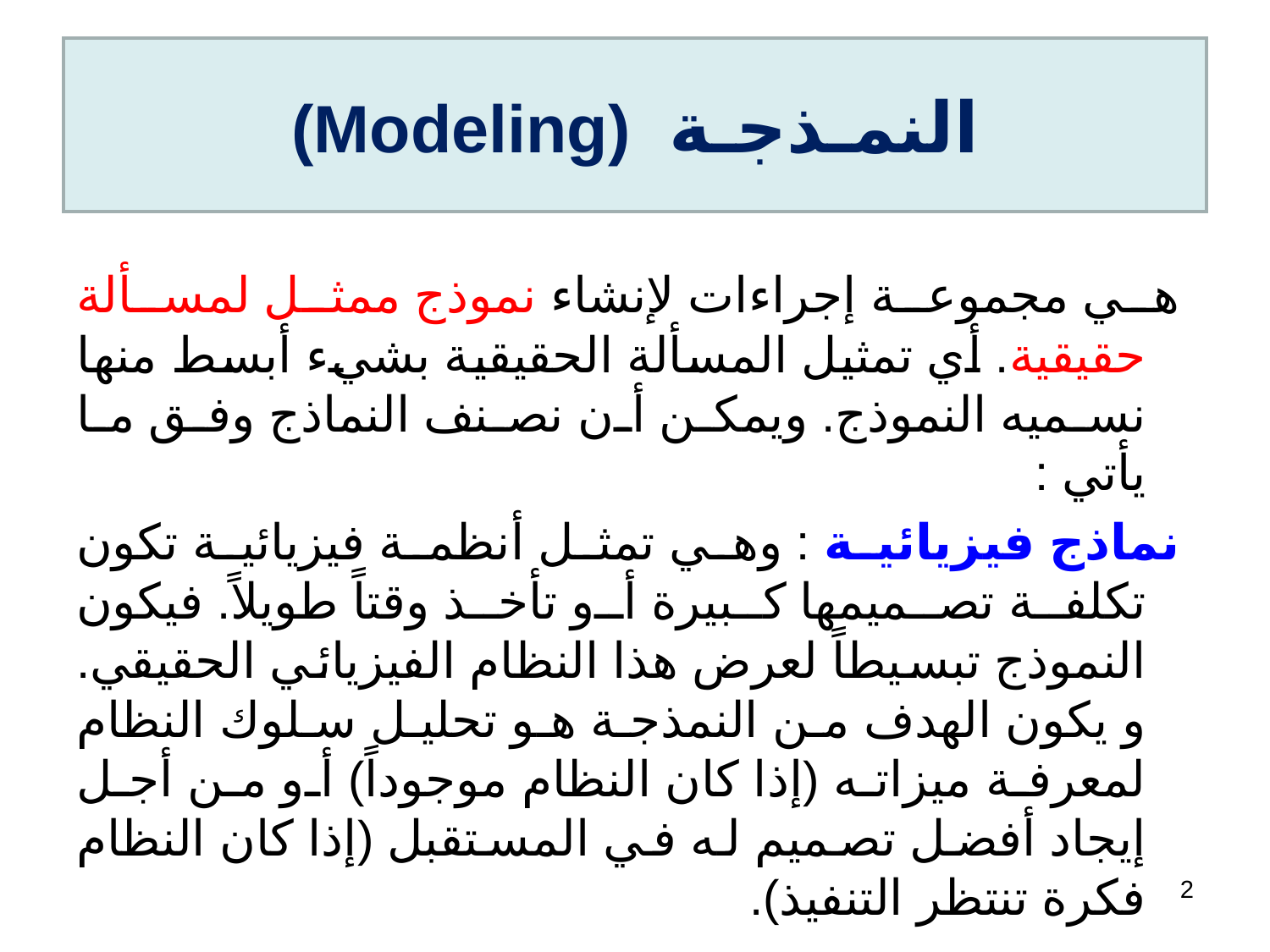

# النمـذجـة  (Modeling)

 هي مجموعة إجراءات لإنشاء نموذج ممثل لمسألة حقيقية. أي تمثيل المسألة الحقيقية بشيء أبسط منها نسميه النموذج. ويمكن أن نصنف النماذج وفق ما يأتي :
 نماذج فيزيائية : وهي تمثل أنظمة فيزيائية تكون تكلفة تصميمها كبيرة أو تأخذ وقتاً طويلاً. فيكون النموذج تبسيطاً لعرض هذا النظام الفيزيائي الحقيقي. و يكون الهدف من النمذجة هو تحليل سلوك النظام لمعرفة ميزاته (إذا كان النظام موجوداً) أو من أجل إيجاد أفضل تصميم له في المستقبل (إذا كان النظام فكرة تنتظر التنفيذ).

2